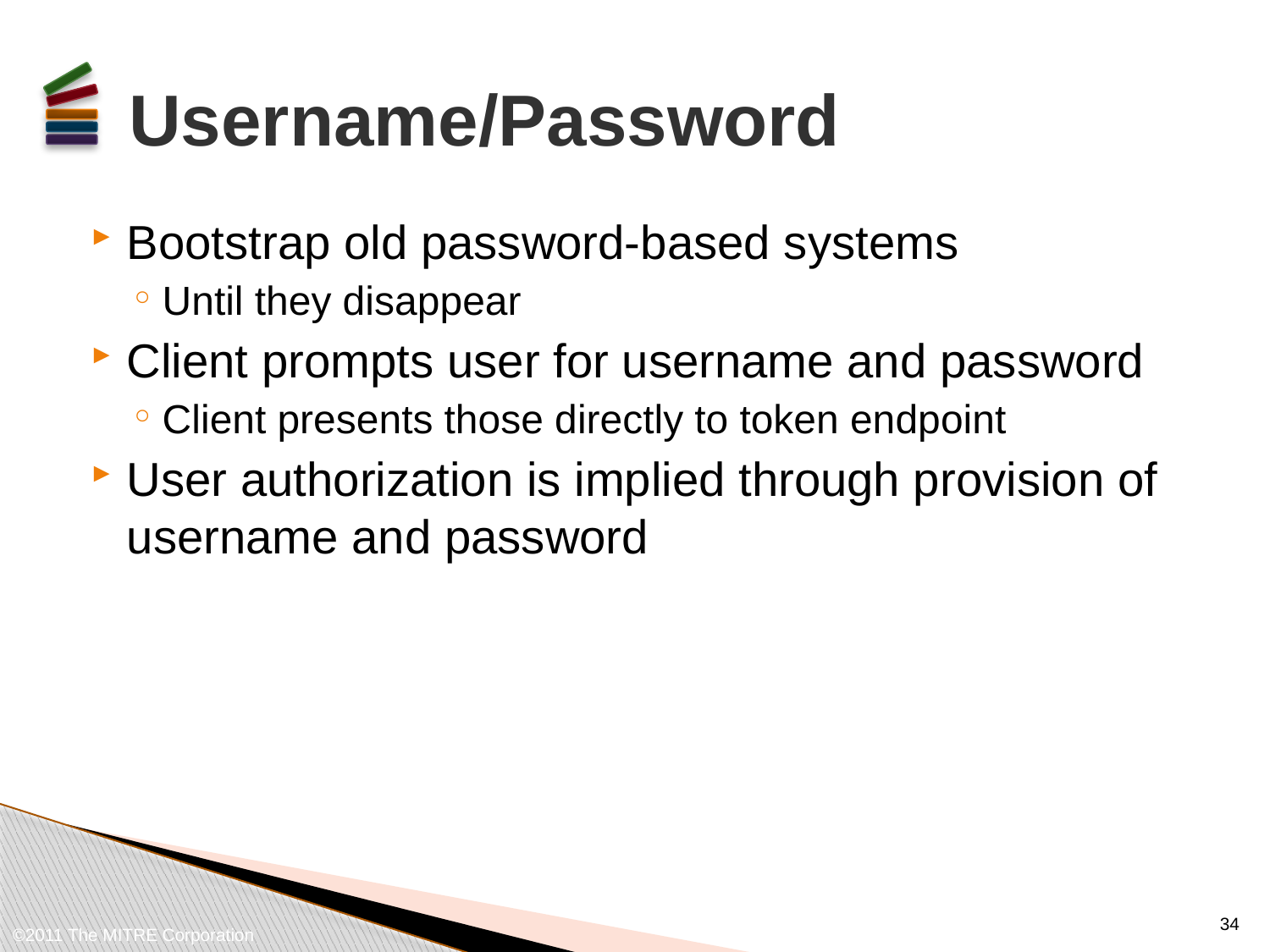

# Username/Password
Bootstrap old password-based systems
Until they disappear
Client prompts user for username and password
Client presents those directly to token endpoint
User authorization is implied through provision of username and password

34